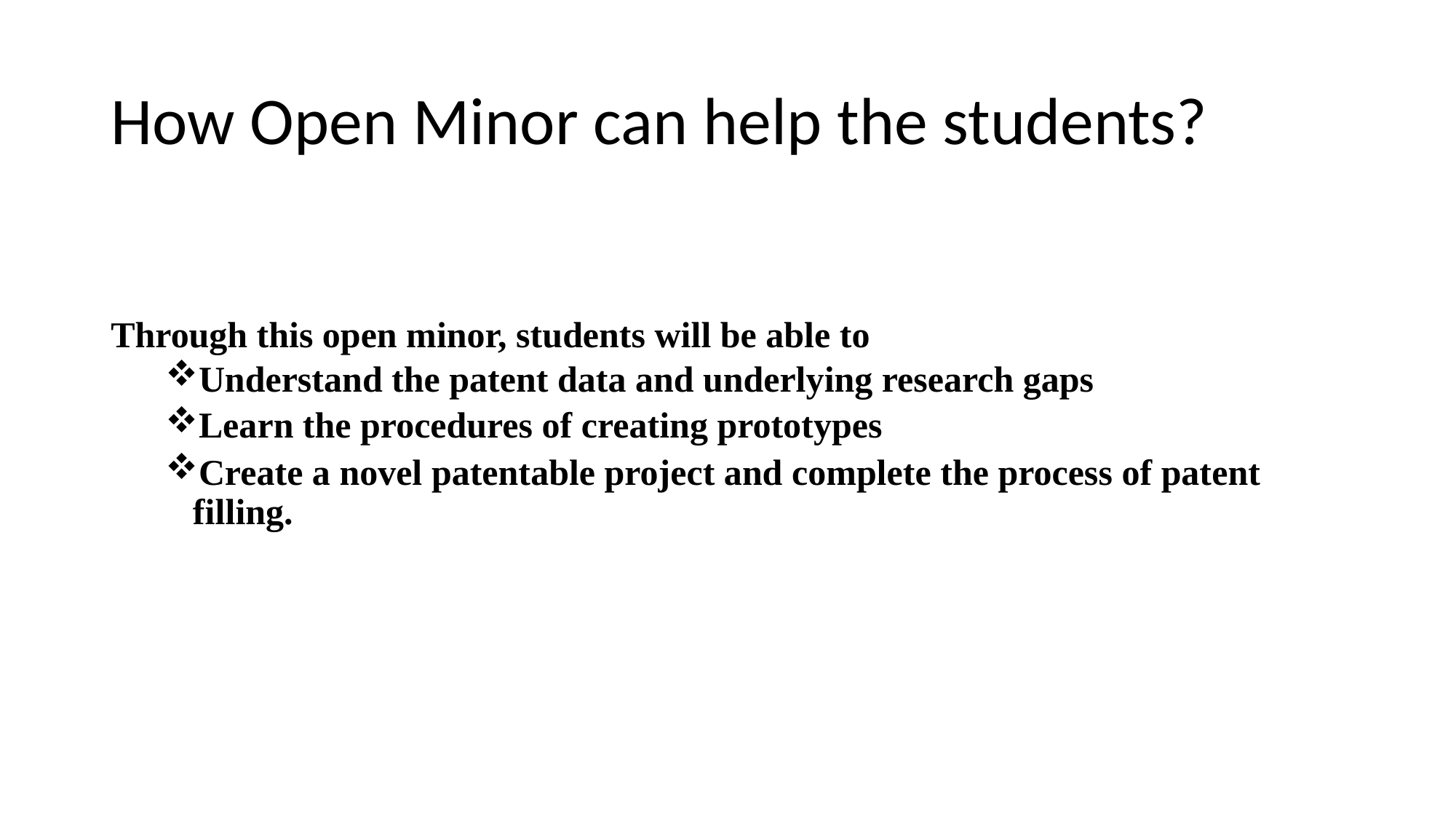

# How Open Minor can help the students?

Through this open minor, students will be able to
Understand the patent data and underlying research gaps
Learn the procedures of creating prototypes
Create a novel patentable project and complete the process of patent filling.